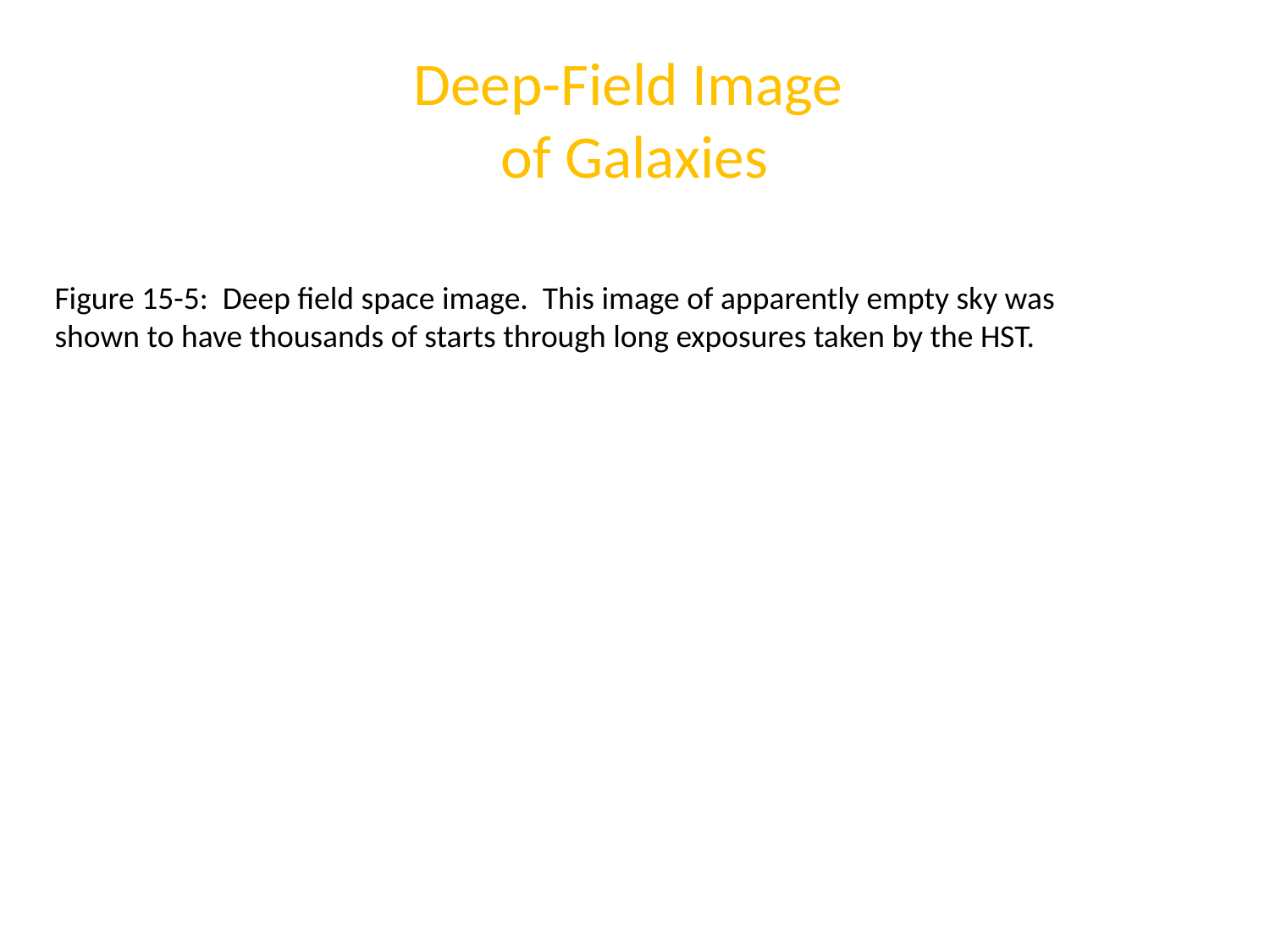

# Deep-Field Image of Galaxies
Figure 15-5:  Deep field space image.  This image of apparently empty sky was shown to have thousands of starts through long exposures taken by the HST.